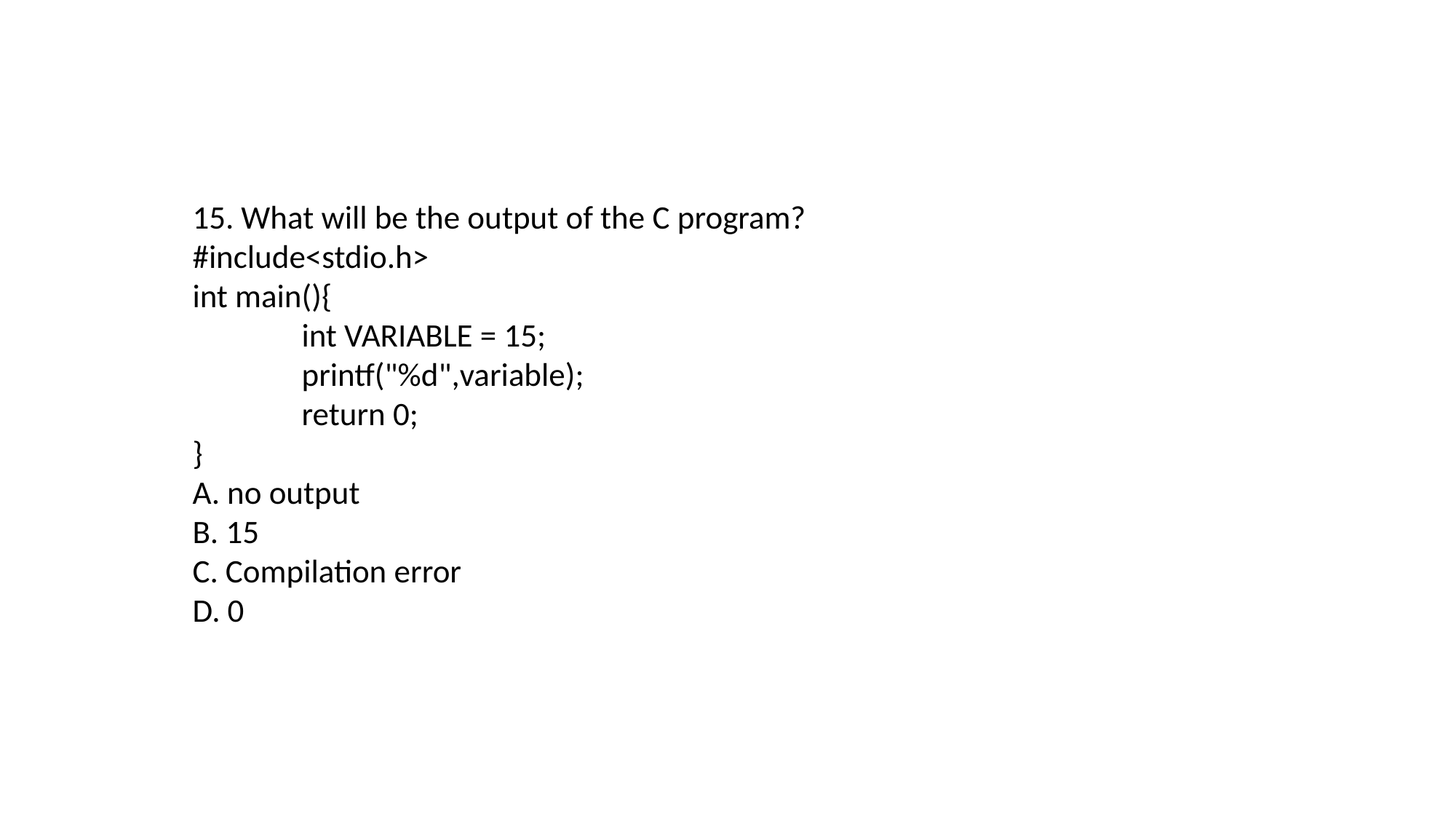

15. What will be the output of the C program?
#include<stdio.h>
int main(){
	int VARIABLE = 15;
	printf("%d",variable);
	return 0;
}
A. no output
B. 15
C. Compilation error
D. 0